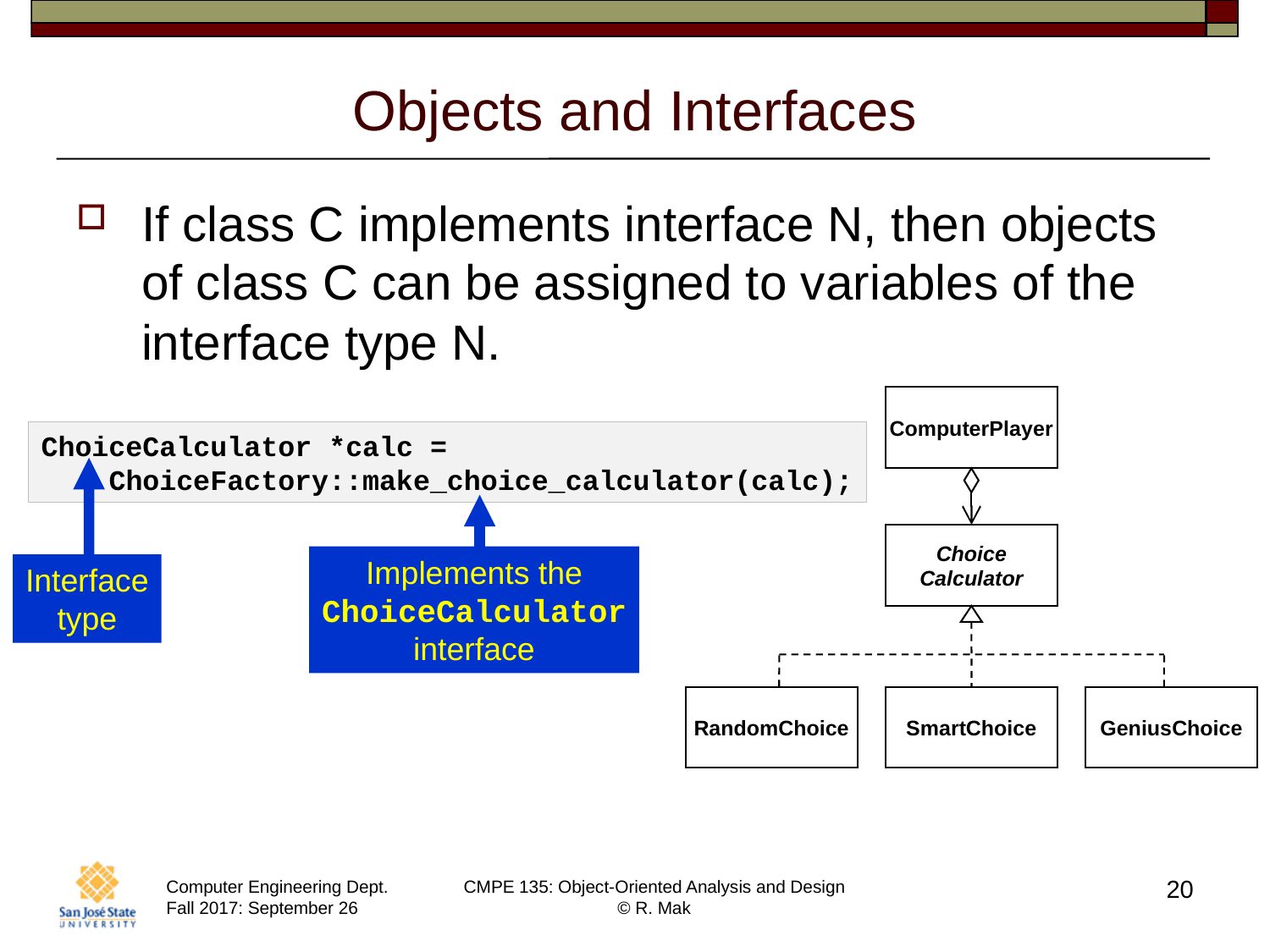

# Objects and Interfaces
If class C implements interface N, then objects of class C can be assigned to variables of the interface type N.

ComputerPlayer

Choice
Calculator

RandomChoice
SmartChoice
GeniusChoice
ChoiceCalculator *calc =
    ChoiceFactory::make_choice_calculator(calc);

Interface
type

Implements the
ChoiceCalculator
interface
20